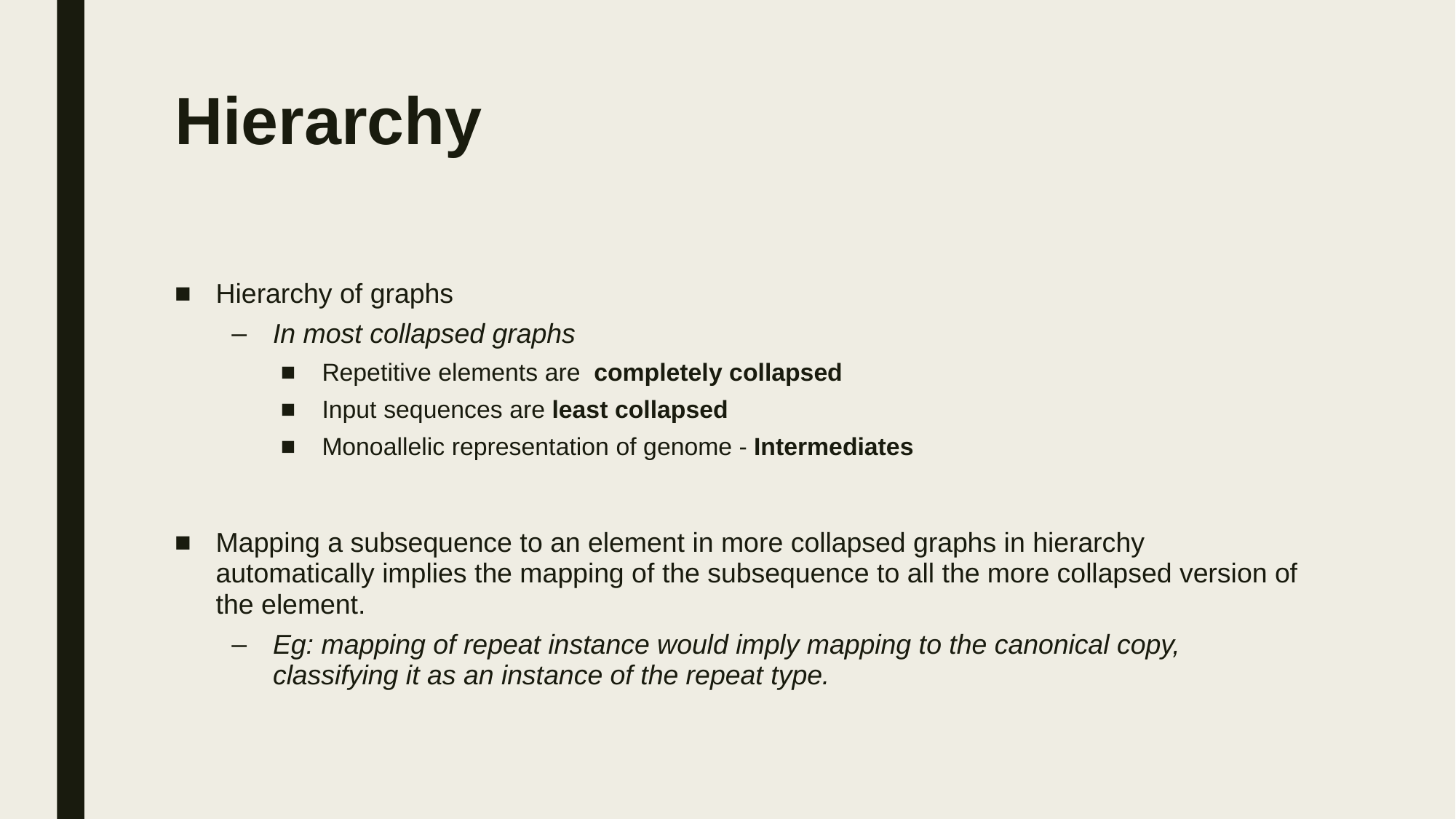

# Hierarchy
Hierarchy of graphs
In most collapsed graphs
Repetitive elements are  completely collapsed
Input sequences are least collapsed
Monoallelic representation of genome - Intermediates

Mapping a subsequence to an element in more collapsed graphs in hierarchy automatically implies the mapping of the subsequence to all the more collapsed version of the element.
Eg: mapping of repeat instance would imply mapping to the canonical copy, classifying it as an instance of the repeat type.